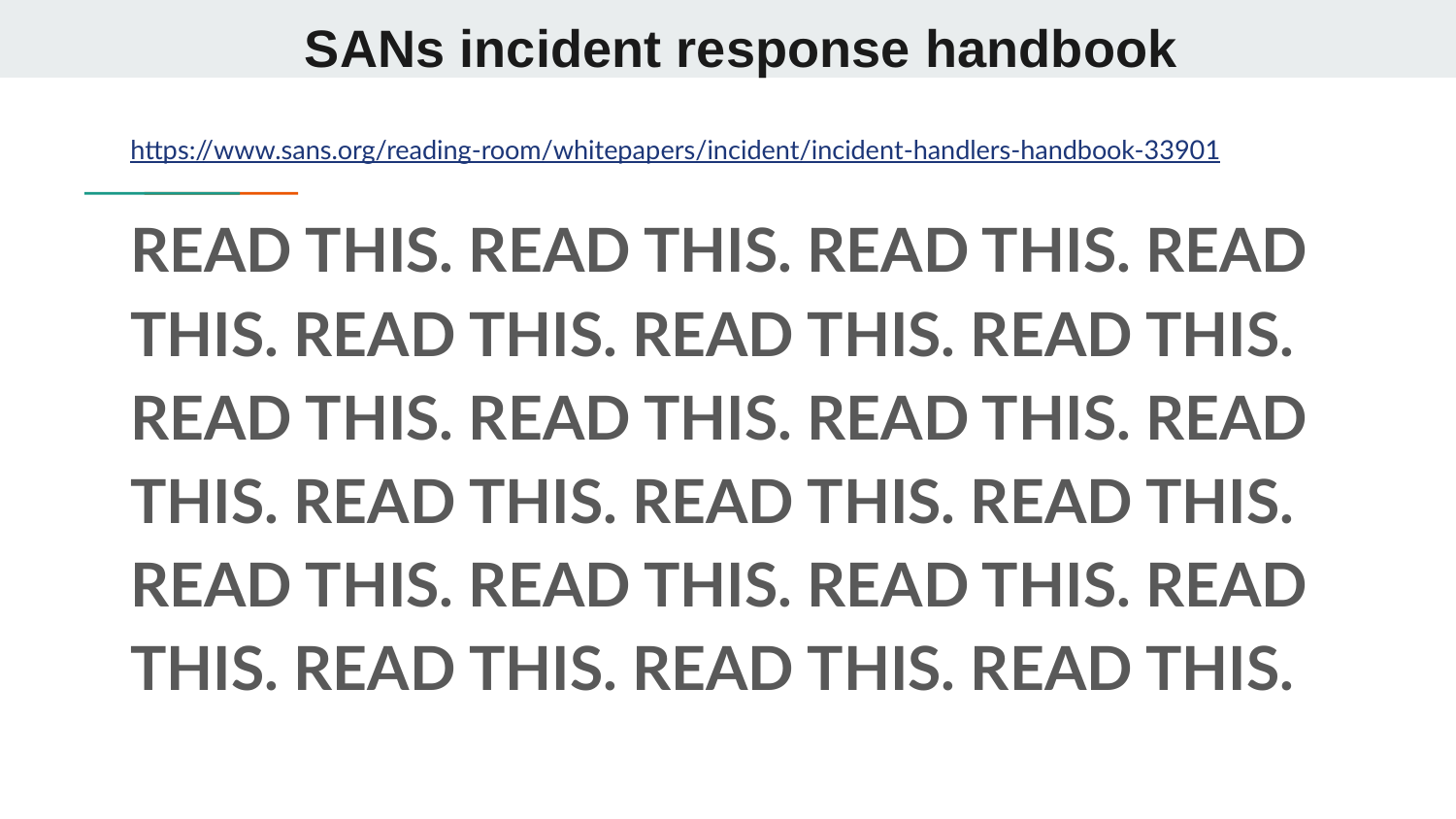

# SANs incident response handbook
https://www.sans.org/reading-room/whitepapers/incident/incident-handlers-handbook-33901
READ THIS. READ THIS. READ THIS. READ THIS. READ THIS. READ THIS. READ THIS. READ THIS. READ THIS. READ THIS. READ THIS. READ THIS. READ THIS. READ THIS. READ THIS. READ THIS. READ THIS. READ THIS. READ THIS. READ THIS. READ THIS.